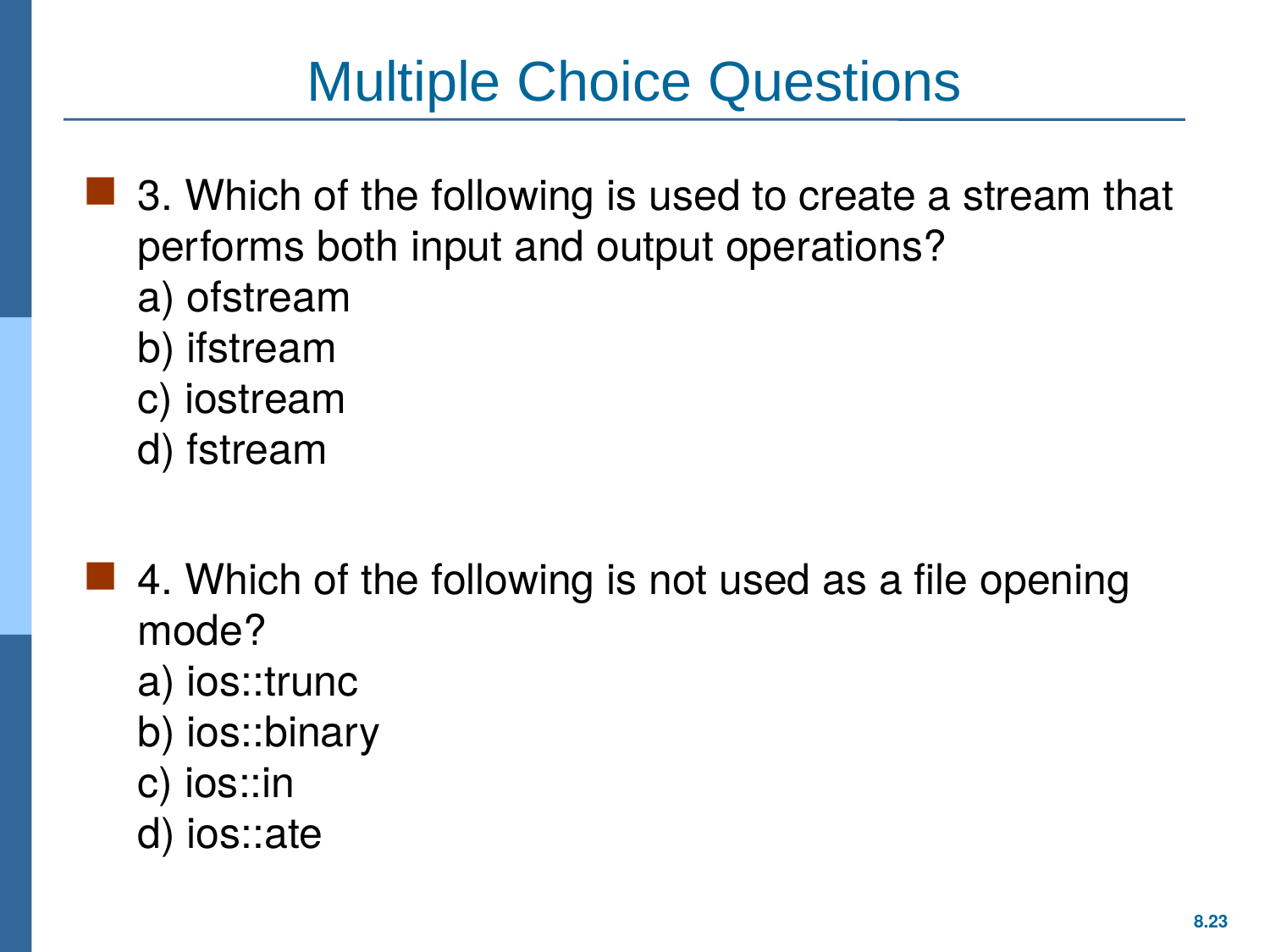

# Multiple Choice Questions
3. Which of the following is used to create a stream that performs both input and output operations?
a) ofstream
b) ifstream
c) iostream
d) fstream

4. Which of the following is not used as a file opening mode?
a) ios::trunc
b) ios::binary
c) ios::in
d) ios::ate